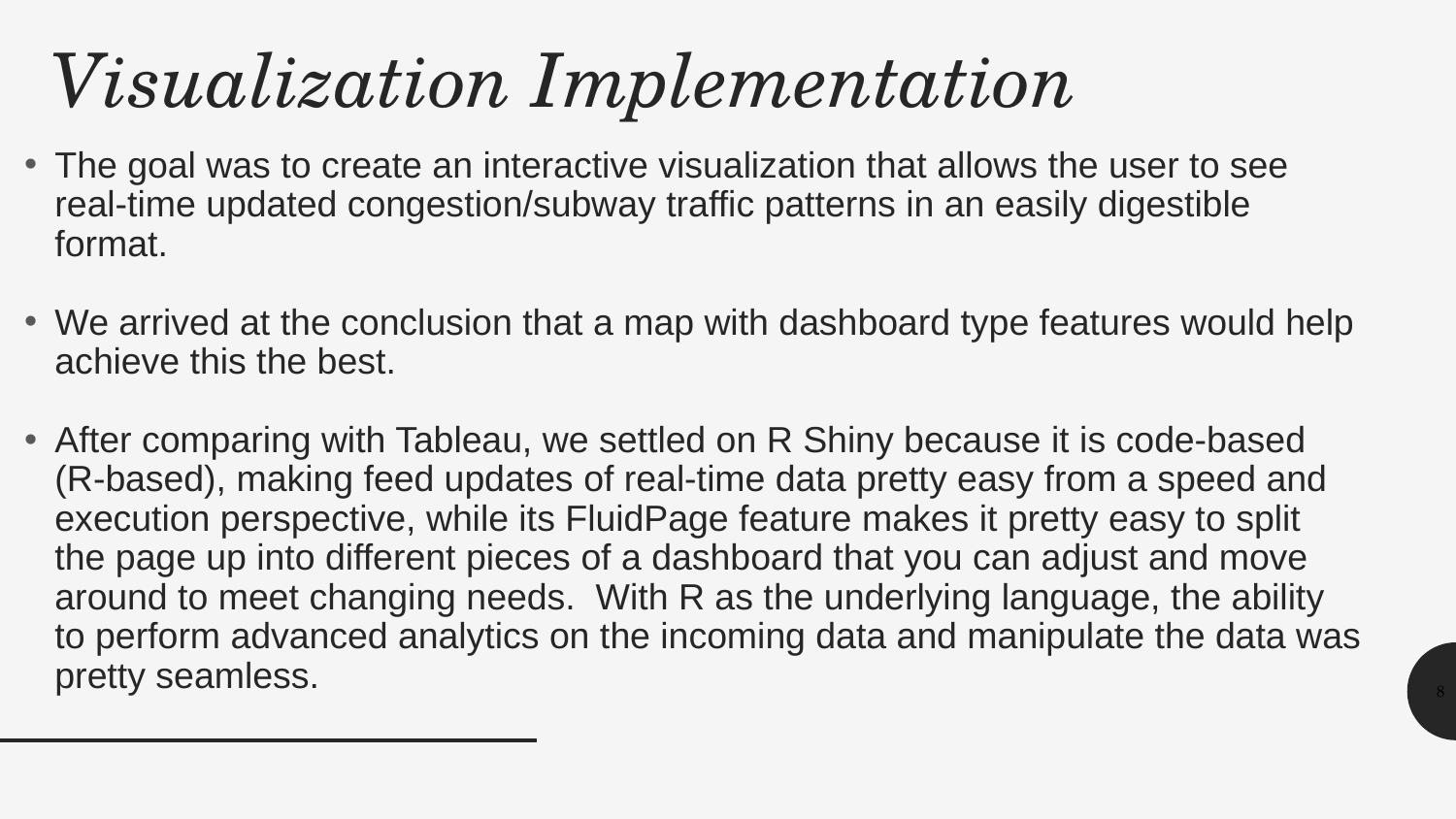

# Visualization Implementation
The goal was to create an interactive visualization that allows the user to see real-time updated congestion/subway traffic patterns in an easily digestible format.

We arrived at the conclusion that a map with dashboard type features would help achieve this the best.

After comparing with Tableau, we settled on R Shiny because it is code-based (R-based), making feed updates of real-time data pretty easy from a speed and execution perspective, while its FluidPage feature makes it pretty easy to split the page up into different pieces of a dashboard that you can adjust and move around to meet changing needs.  With R as the underlying language, the ability to perform advanced analytics on the incoming data and manipulate the data was pretty seamless.

8